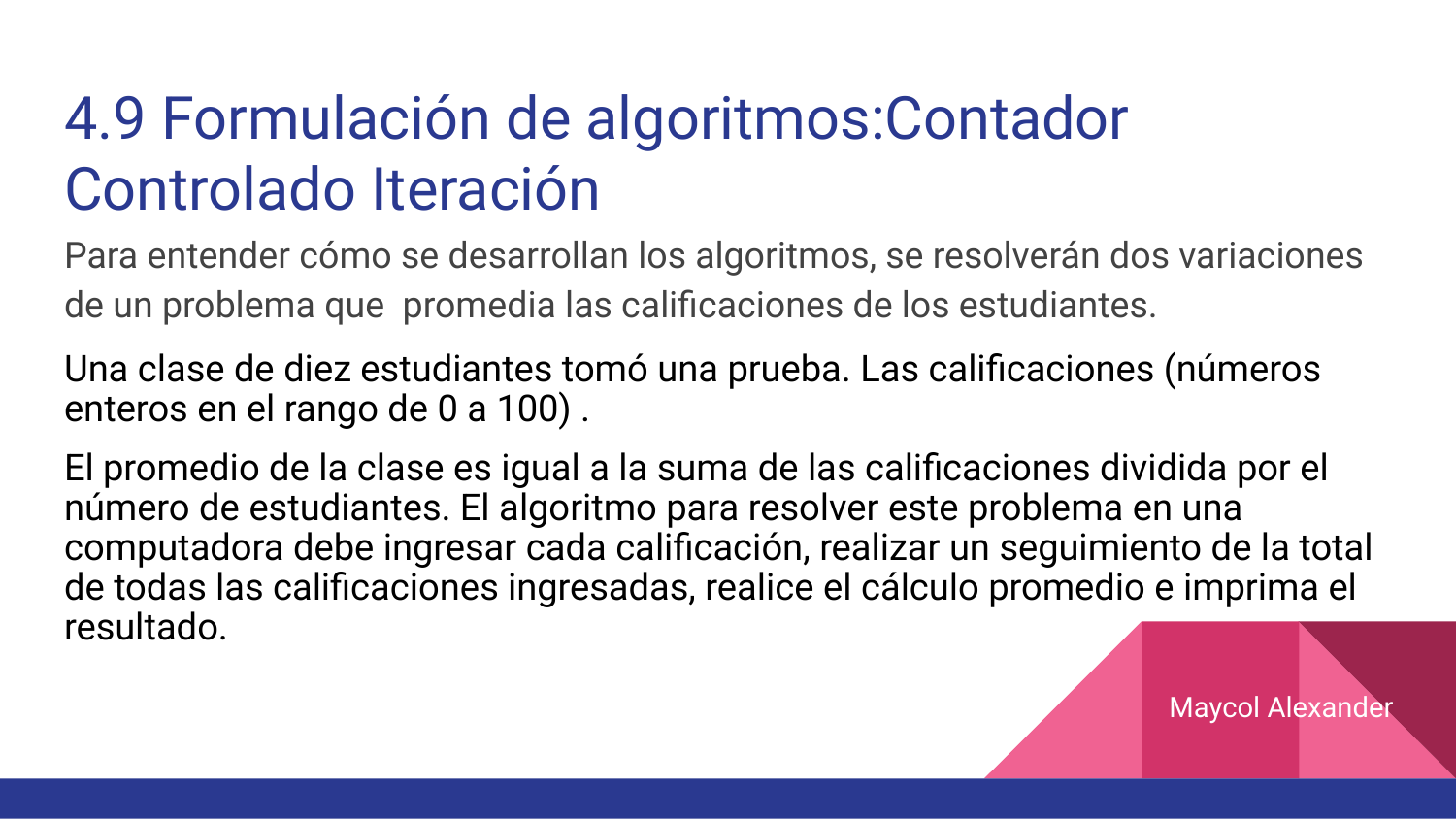

# 4.9 Formulación de algoritmos:Contador Controlado Iteración
Para entender cómo se desarrollan los algoritmos, se resolverán dos variaciones de un problema que  promedia las calificaciones de los estudiantes.
Una clase de diez estudiantes tomó una prueba. Las calificaciones (números enteros en el rango de 0 a 100) .
El promedio de la clase es igual a la suma de las calificaciones dividida por el número de estudiantes. El algoritmo para resolver este problema en una computadora debe ingresar cada calificación, realizar un seguimiento de la total de todas las calificaciones ingresadas, realice el cálculo promedio e imprima el resultado.
Maycol Alexander